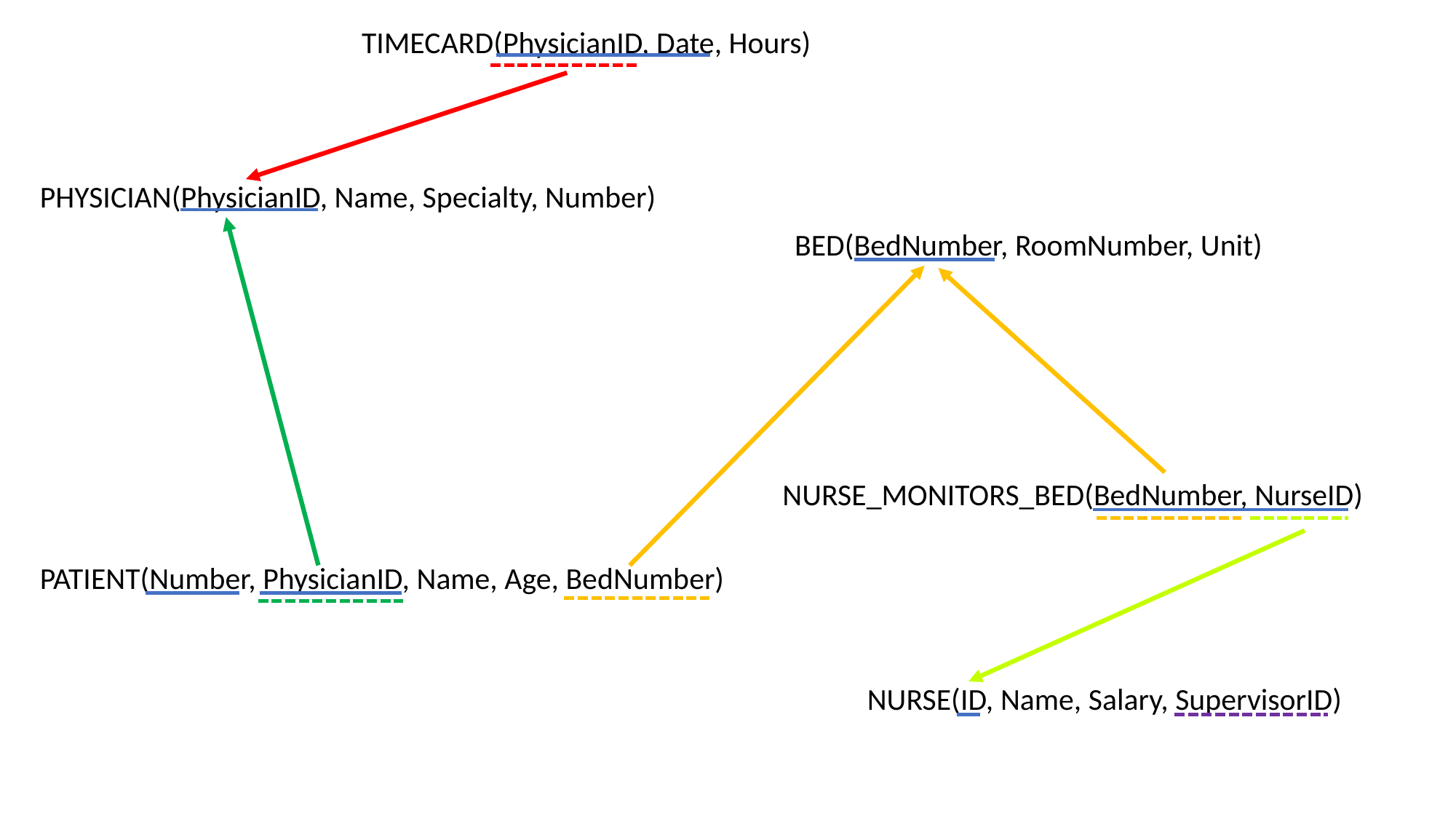

TIMECARD(PhysicianID, Date, Hours)
PHYSICIAN(PhysicianID, Name, Specialty, Number)
BED(BedNumber, RoomNumber, Unit)
NURSE_MONITORS_BED(BedNumber, NurseID)
PATIENT(Number, PhysicianID, Name, Age, BedNumber)
NURSE(ID, Name, Salary, SupervisorID)